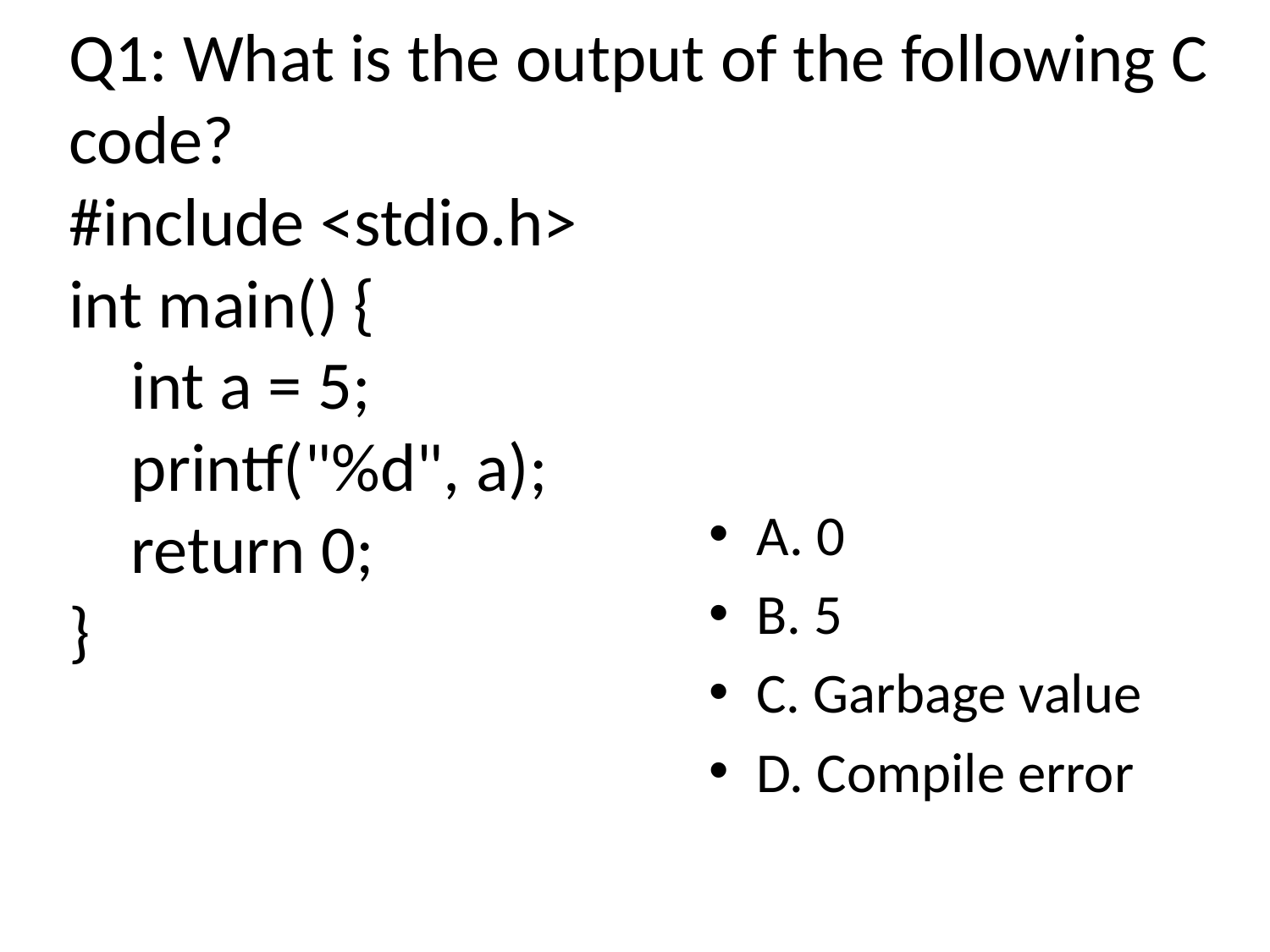

# Q1: What is the output of the following C code?
#include <stdio.h>
int main() {
    int a = 5;
    printf("%d", a);
    return 0;
}
A. 0
B. 5 (Answer)
C. Garbage value
D. Compile error